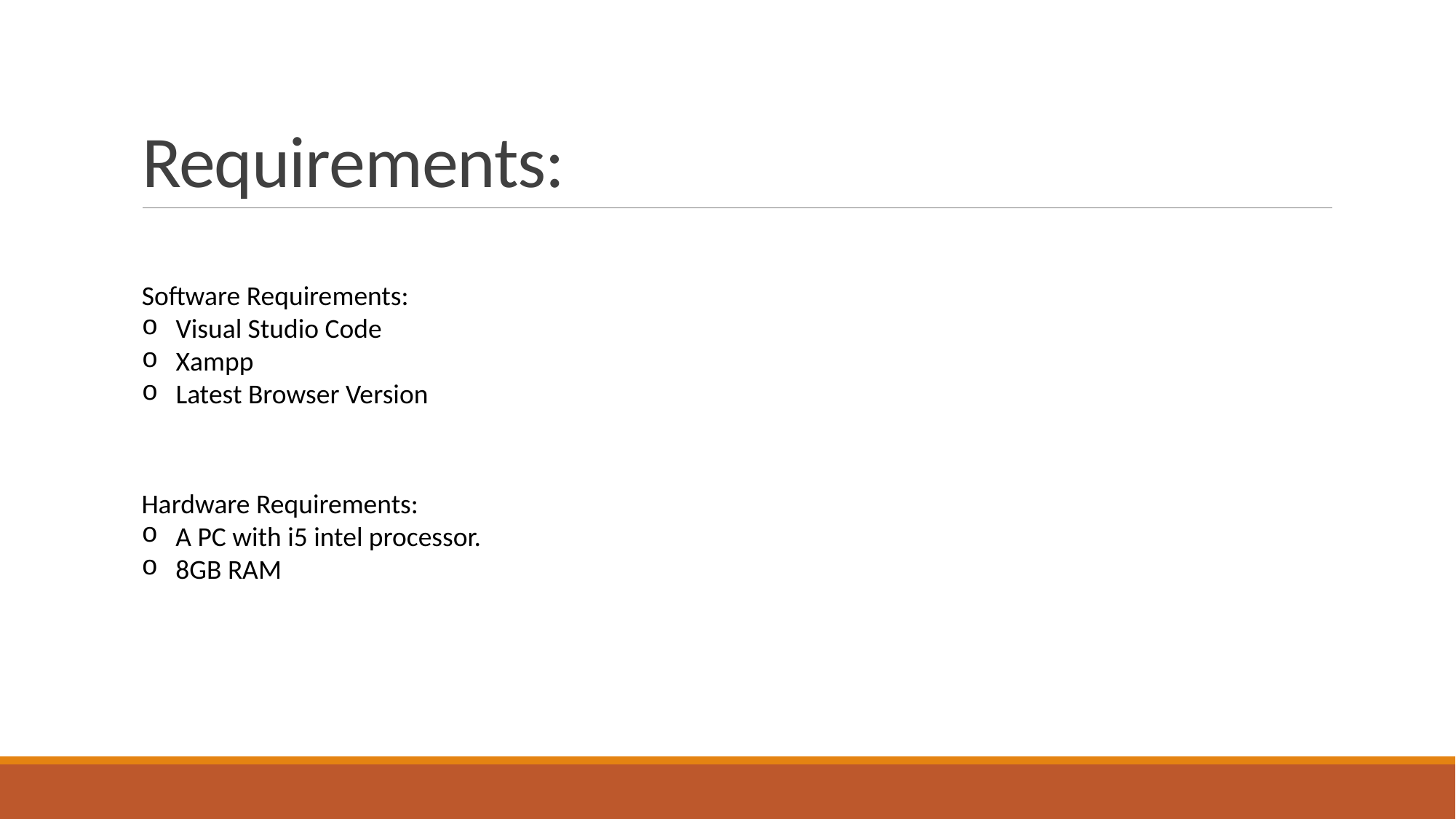

# Requirements:
Software Requirements:
Visual Studio Code
Xampp
Latest Browser Version
Hardware Requirements:
A PC with i5 intel processor.
8GB RAM